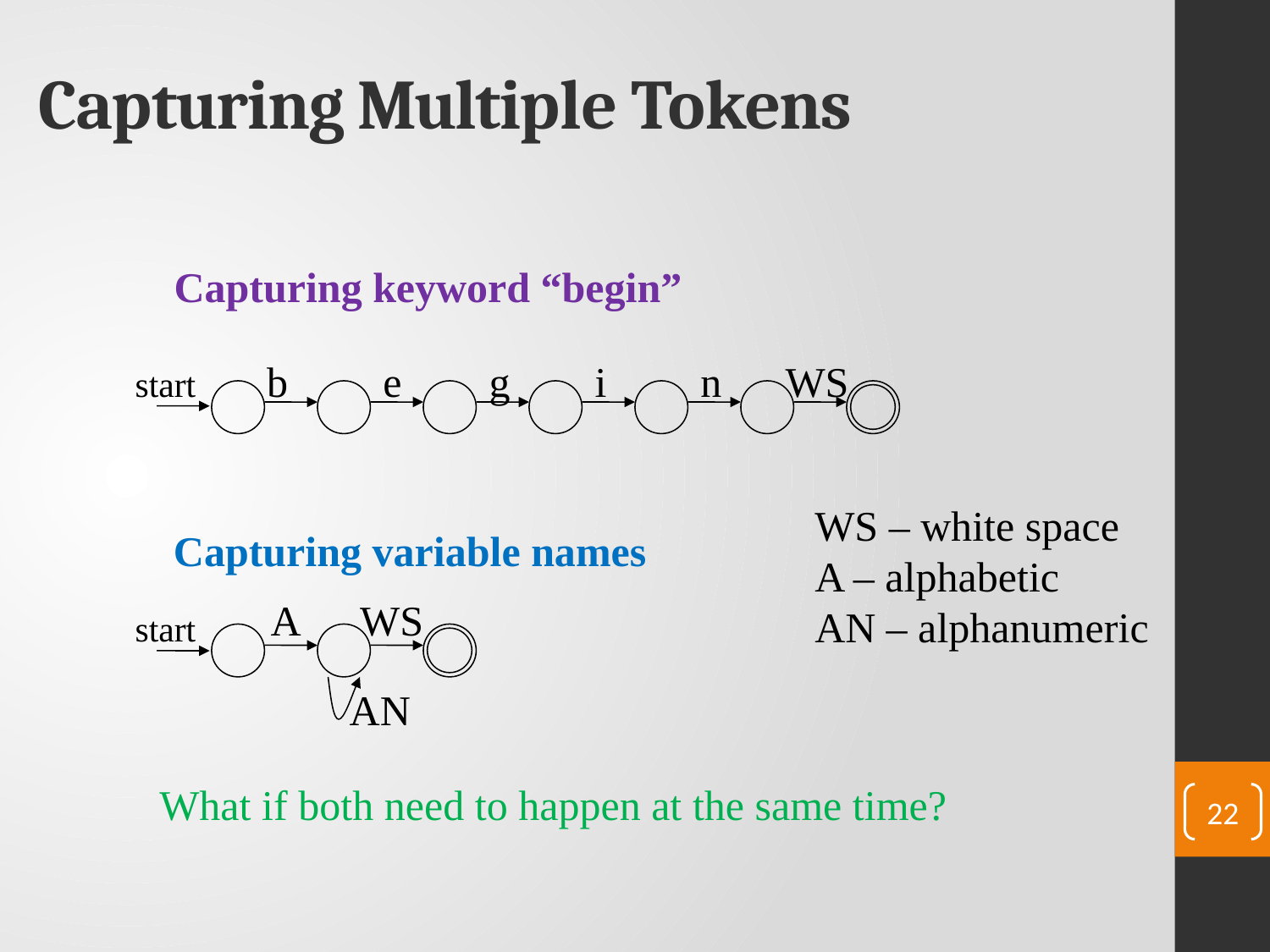

# Capturing Multiple Tokens
Capturing keyword “begin”
b
e
g
i
n
WS
start

WS – white space
A – alphabetic
AN – alphanumeric

Capturing variable names
A
WS
start

AN
What if both need to happen at the same time?
22